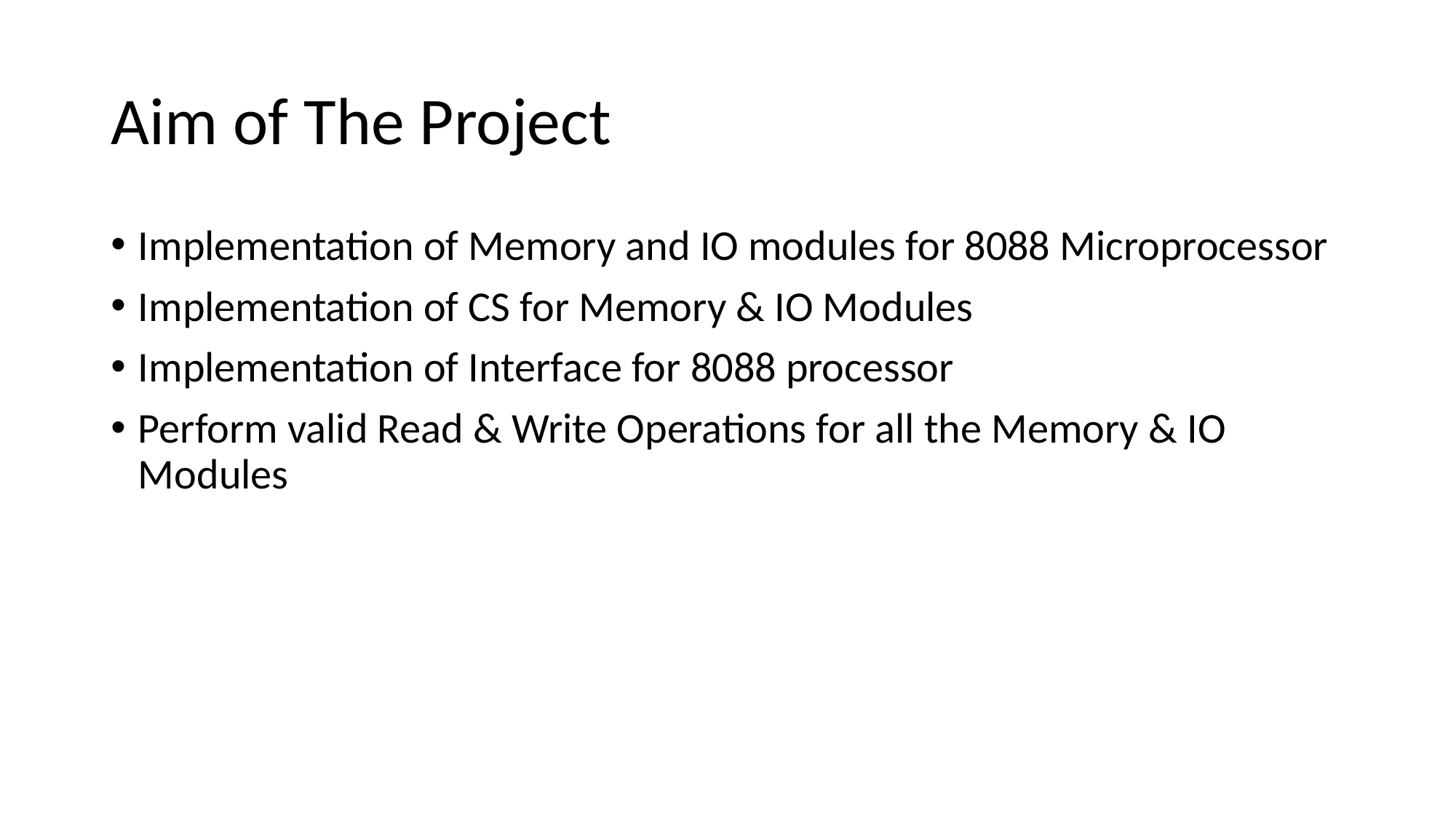

# Aim of The Project
Implementation of Memory and IO modules for 8088 Microprocessor
Implementation of CS for Memory & IO Modules
Implementation of Interface for 8088 processor
Perform valid Read & Write Operations for all the Memory & IO Modules